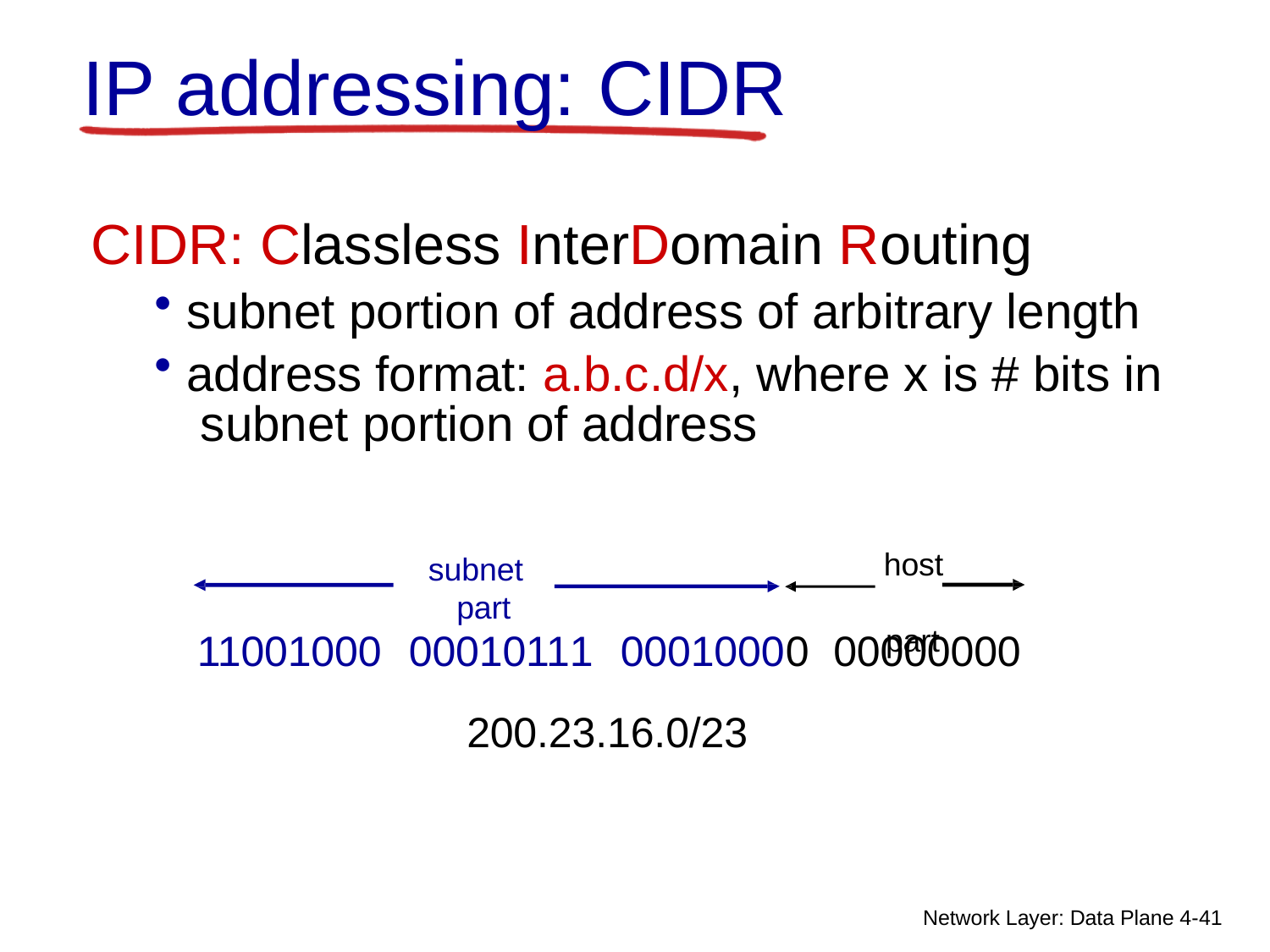

# IP addressing: CIDR

CIDR: Classless InterDomain Routing
subnet portion of address of arbitrary length
address format: a.b.c.d/x, where x is # bits in  subnet portion of address
host  part
subnet  part

11001000	00010111	00010000	00000000
200.23.16.0/23
Network Layer: Data Plane 4-41